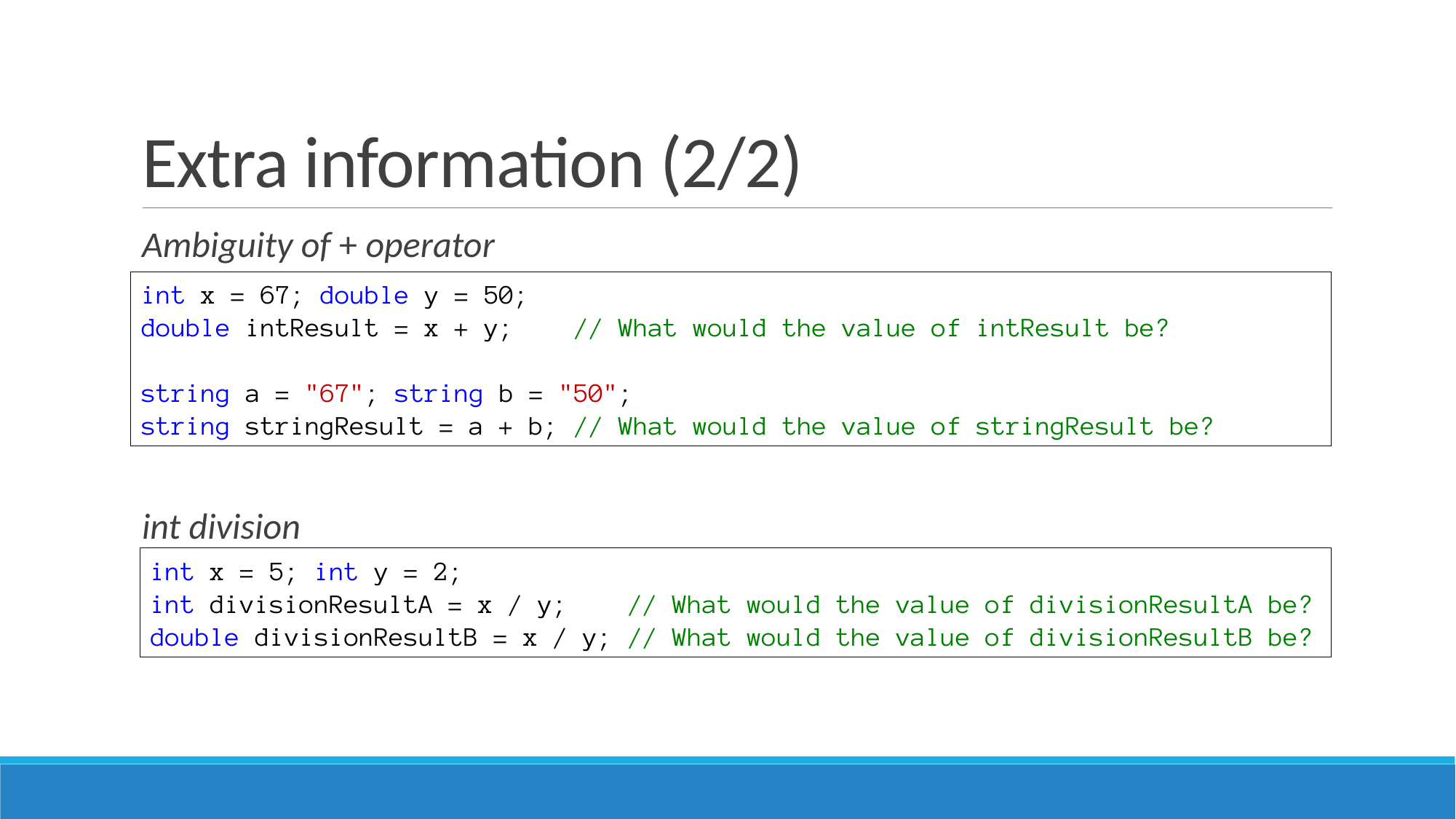

# Extra information (2/2)
Ambiguity of + operator

int division

int x = 67; double y = 50;
double intResult = x + y;    // What would the value of intResult be?

string a = "67"; string b = "50";
string stringResult = a + b; // What would the value of stringResult be?
int x = 5; int y = 2;
int divisionResultA = x / y;    // What would the value of divisionResultA be?
double divisionResultB = x / y; // What would the value of divisionResultB be?